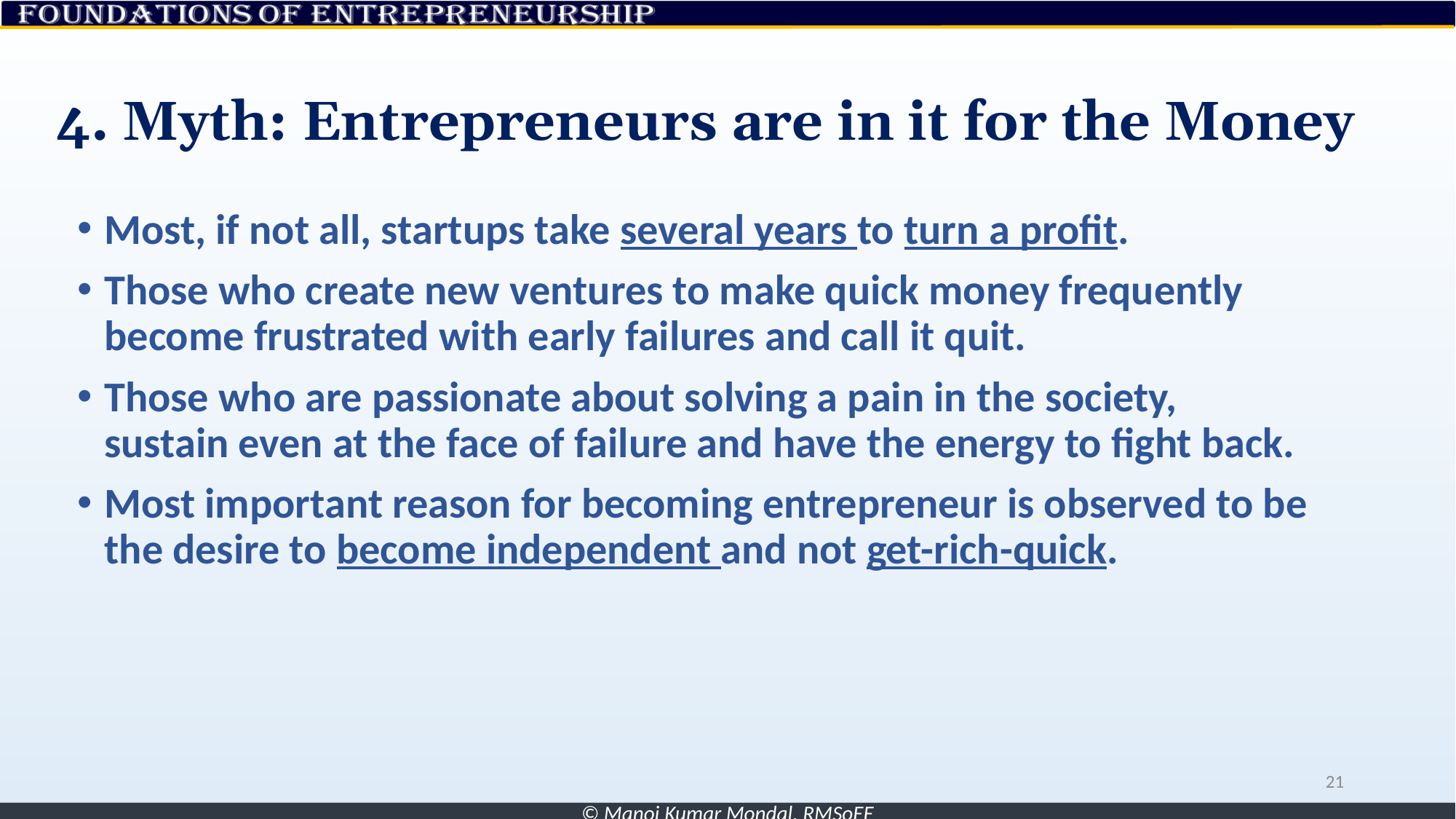

# 4. Myth: Entrepreneurs are in it for the Money
Most, if not all, startups take several years to turn a profit.
Those who create new ventures to make quick money frequently become frustrated with early failures and call it quit.
Those who are passionate about solving a pain in the society, sustain even at the face of failure and have the energy to fight back.
Most important reason for becoming entrepreneur is observed to be the desire to become independent and not get-rich-quick.
21